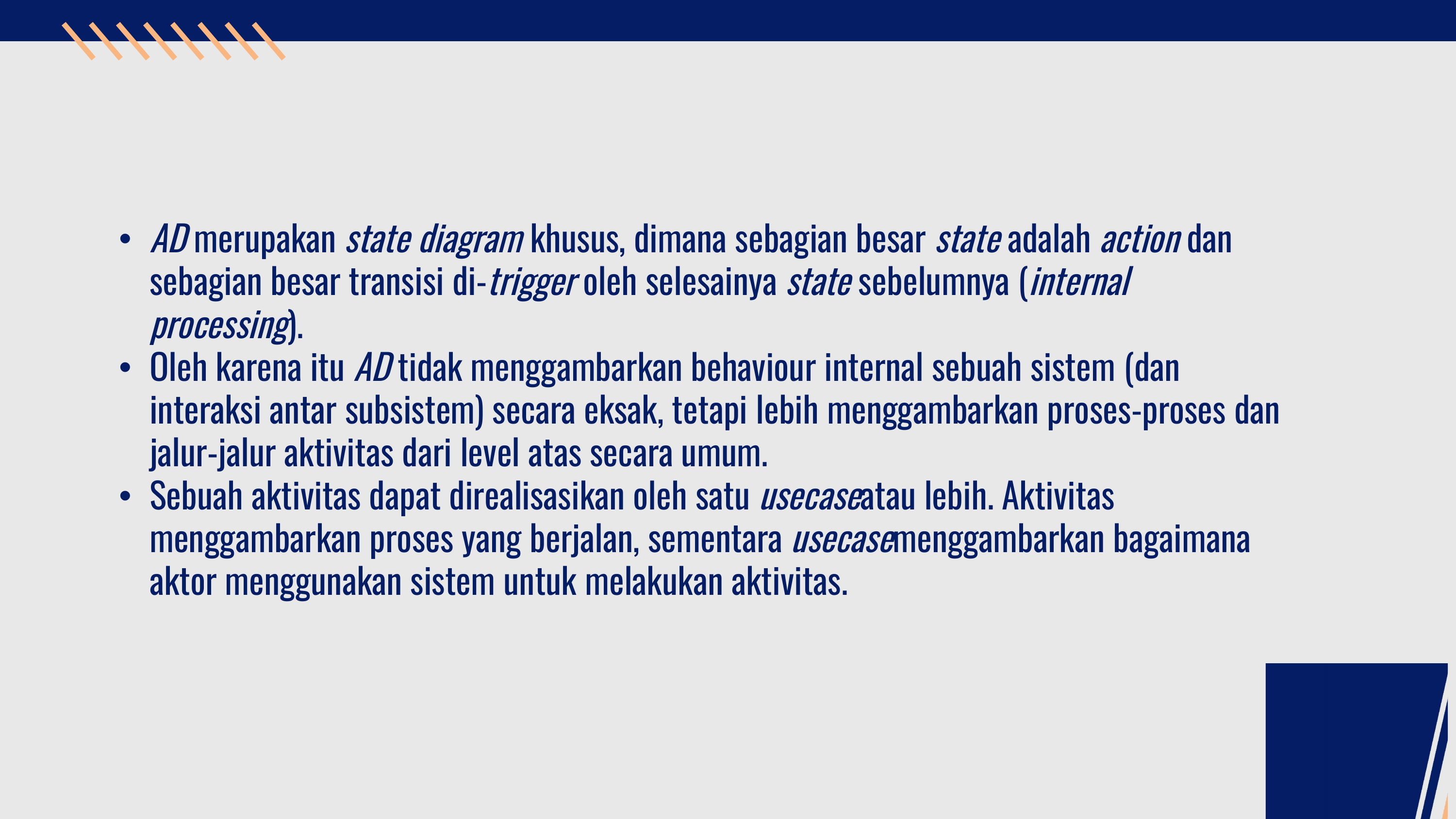

AD merupakan state diagram khusus, dimana sebagian besar state adalah action dan sebagian besar transisi di-trigger oleh selesainya state sebelumnya (internal processing).
Oleh karena itu AD tidak menggambarkan behaviour internal sebuah sistem (dan interaksi antar subsistem) secara eksak, tetapi lebih menggambarkan proses-proses dan jalur-jalur aktivitas dari level atas secara umum.
Sebuah aktivitas dapat direalisasikan oleh satu usecaseatau lebih. Aktivitas menggambarkan proses yang berjalan, sementara usecasemenggambarkan bagaimana aktor menggunakan sistem untuk melakukan aktivitas.